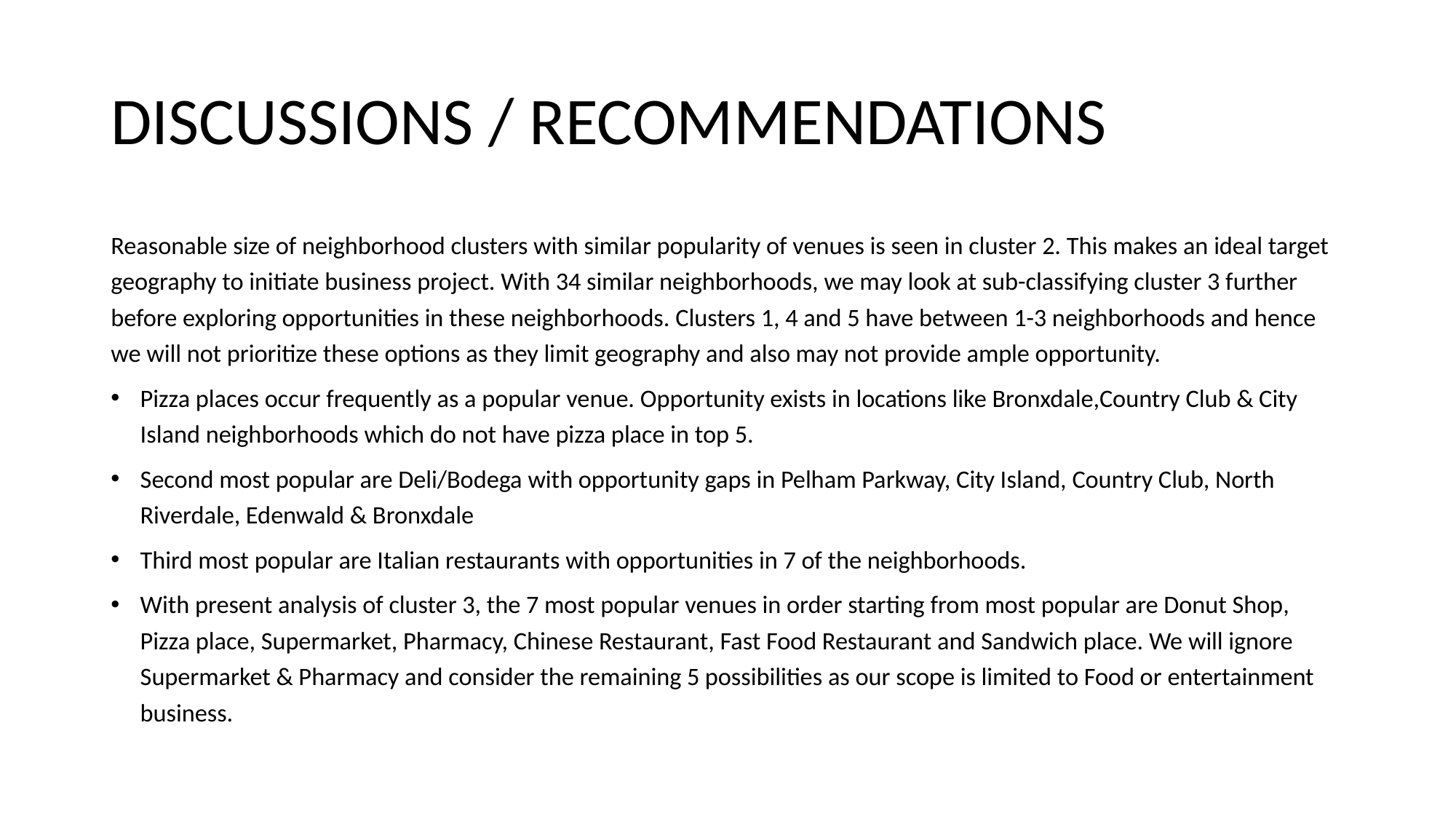

# DISCUSSIONS / RECOMMENDATIONS
Reasonable size of neighborhood clusters with similar popularity of venues is seen in cluster 2. This makes an ideal target geography to initiate business project. With 34 similar neighborhoods, we may look at sub-classifying cluster 3 further before exploring opportunities in these neighborhoods. Clusters 1, 4 and 5 have between 1-3 neighborhoods and hence we will not prioritize these options as they limit geography and also may not provide ample opportunity.
Pizza places occur frequently as a popular venue. Opportunity exists in locations like Bronxdale,Country Club & City Island neighborhoods which do not have pizza place in top 5.
Second most popular are Deli/Bodega with opportunity gaps in Pelham Parkway, City Island, Country Club, North Riverdale, Edenwald & Bronxdale
Third most popular are Italian restaurants with opportunities in 7 of the neighborhoods.
With present analysis of cluster 3, the 7 most popular venues in order starting from most popular are Donut Shop, Pizza place, Supermarket, Pharmacy, Chinese Restaurant, Fast Food Restaurant and Sandwich place. We will ignore Supermarket & Pharmacy and consider the remaining 5 possibilities as our scope is limited to Food or entertainment business.